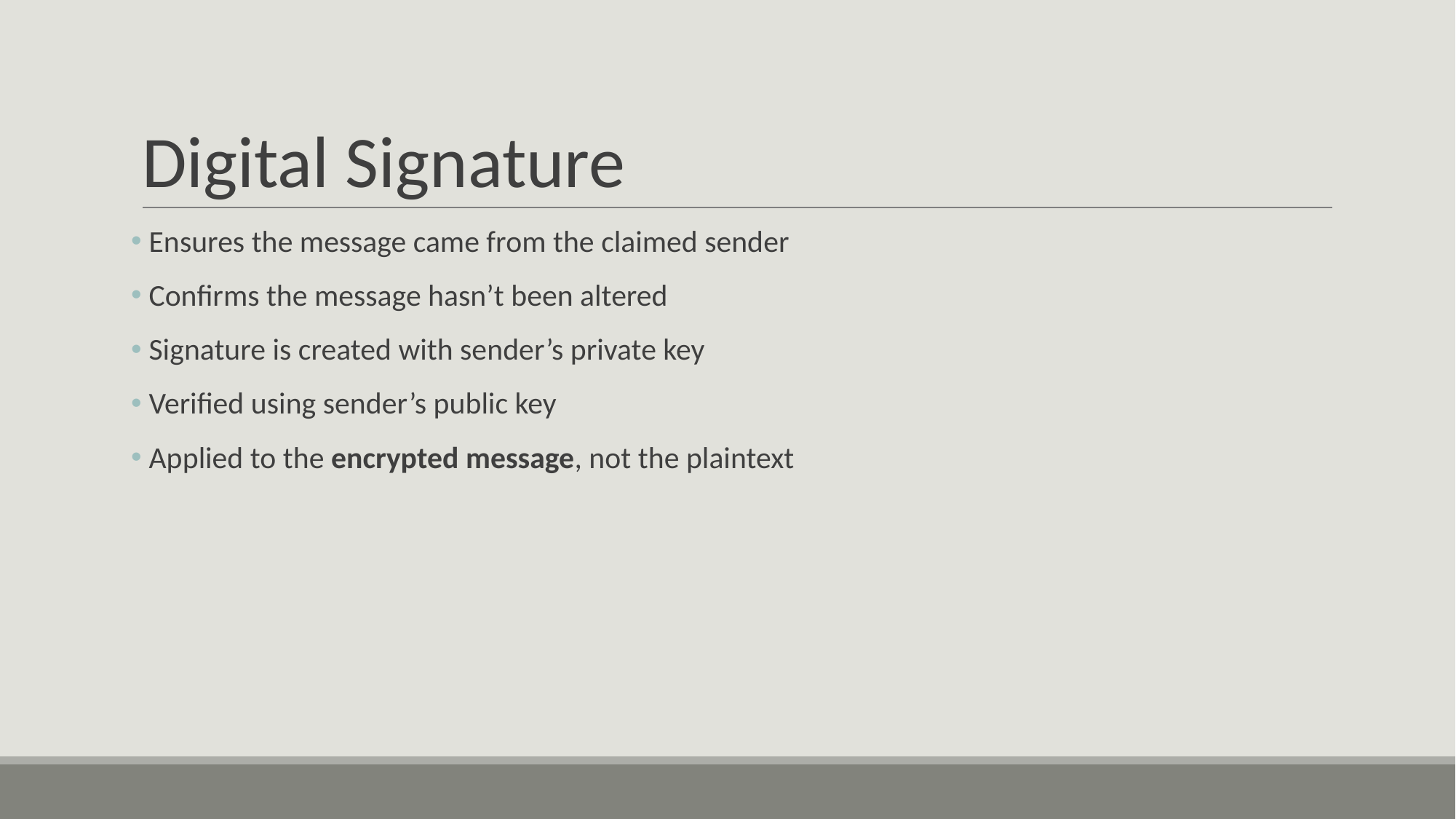

# Digital Signature
 Ensures the message came from the claimed sender
 Confirms the message hasn’t been altered
 Signature is created with sender’s private key
 Verified using sender’s public key
 Applied to the encrypted message, not the plaintext